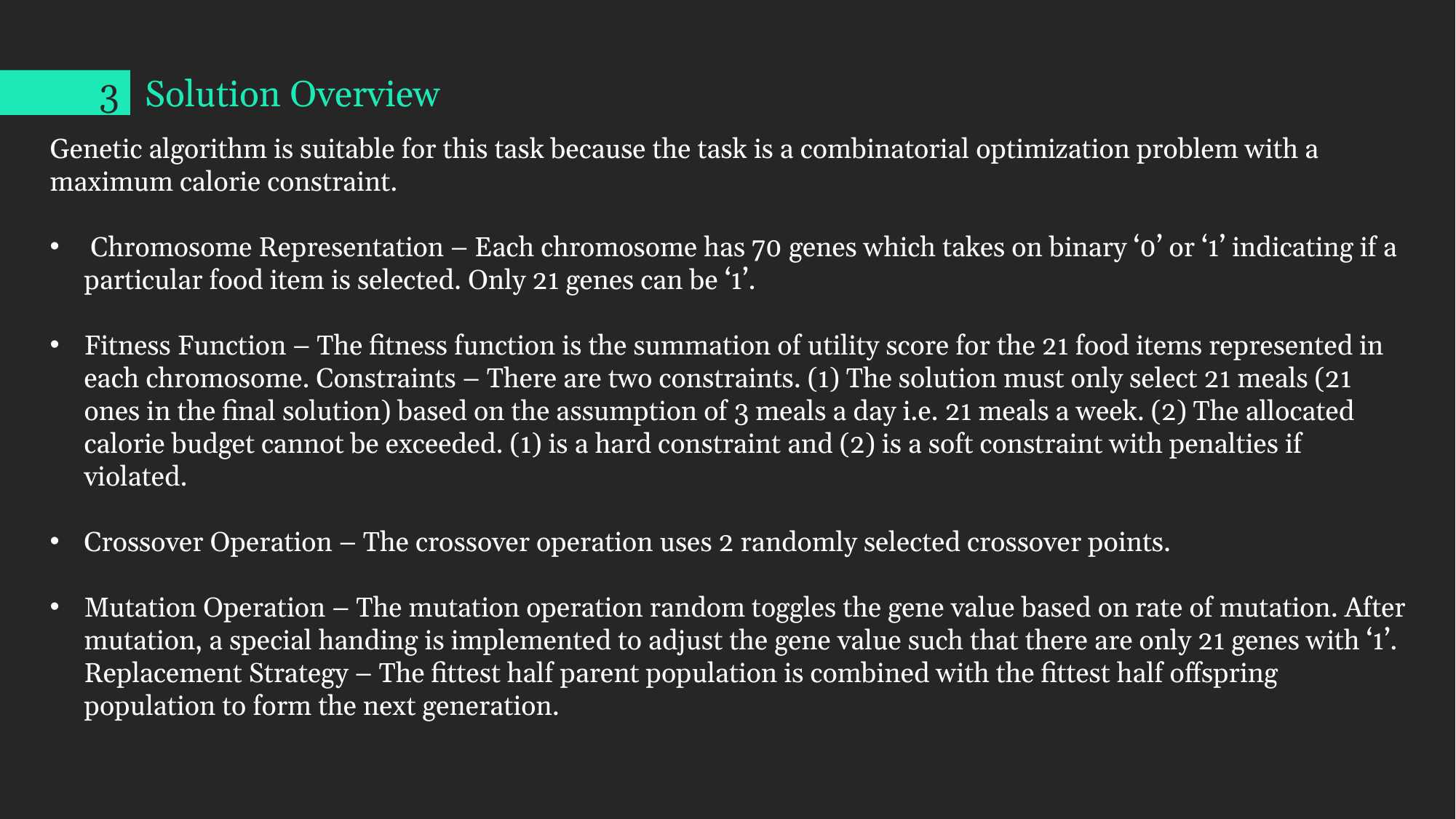

3   Solution Overview

Genetic algorithm is suitable for this task because the task is a combinatorial optimization problem with a maximum calorie constraint.

 Chromosome Representation – Each chromosome has 70 genes which takes on binary ‘0’ or ‘1’ indicating if a particular food item is selected. Only 21 genes can be ‘1’.

Fitness Function – The fitness function is the summation of utility score for the 21 food items represented in each chromosome. Constraints – There are two constraints. (1) The solution must only select 21 meals (21 ones in the final solution) based on the assumption of 3 meals a day i.e. 21 meals a week. (2) The allocated calorie budget cannot be exceeded. (1) is a hard constraint and (2) is a soft constraint with penalties if violated.

Crossover Operation – The crossover operation uses 2 randomly selected crossover points.

Mutation Operation – The mutation operation random toggles the gene value based on rate of mutation. After mutation, a special handing is implemented to adjust the gene value such that there are only 21 genes with ‘1’. Replacement Strategy – The fittest half parent population is combined with the fittest half offspring population to form the next generation.